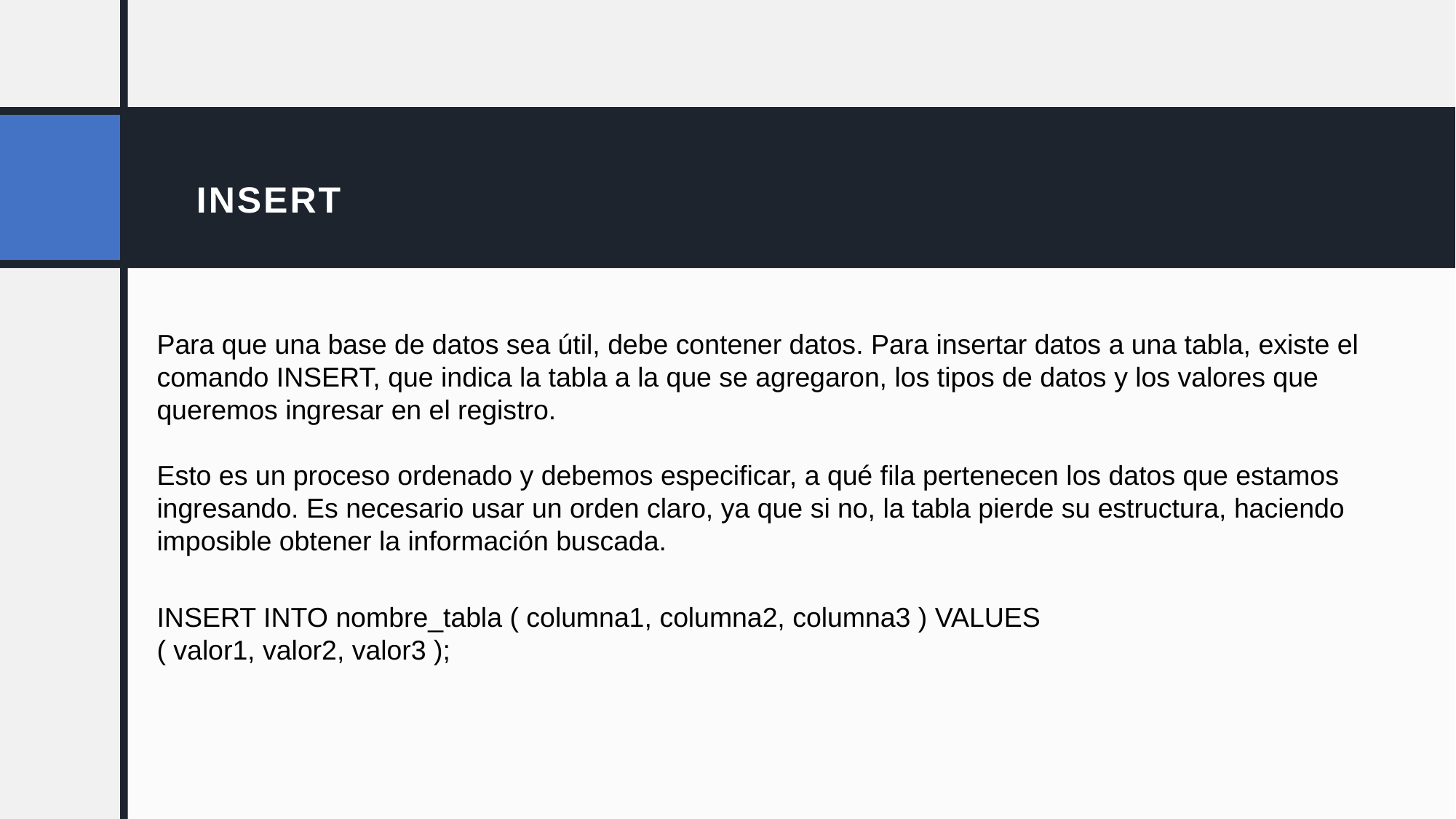

# INSERT

Para que una base de datos sea útil, debe contener datos. Para insertar datos a una tabla, existe el comando INSERT, que indica la tabla a la que se agregaron, los tipos de datos y los valores que queremos ingresar en el registro.

Esto es un proceso ordenado y debemos especificar, a qué fila pertenecen los datos que estamos ingresando. Es necesario usar un orden claro, ya que si no, la tabla pierde su estructura, haciendo imposible obtener la información buscada.

INSERT INTO nombre_tabla ( columna1, columna2, columna3 ) VALUES ( valor1, valor2, valor3 );